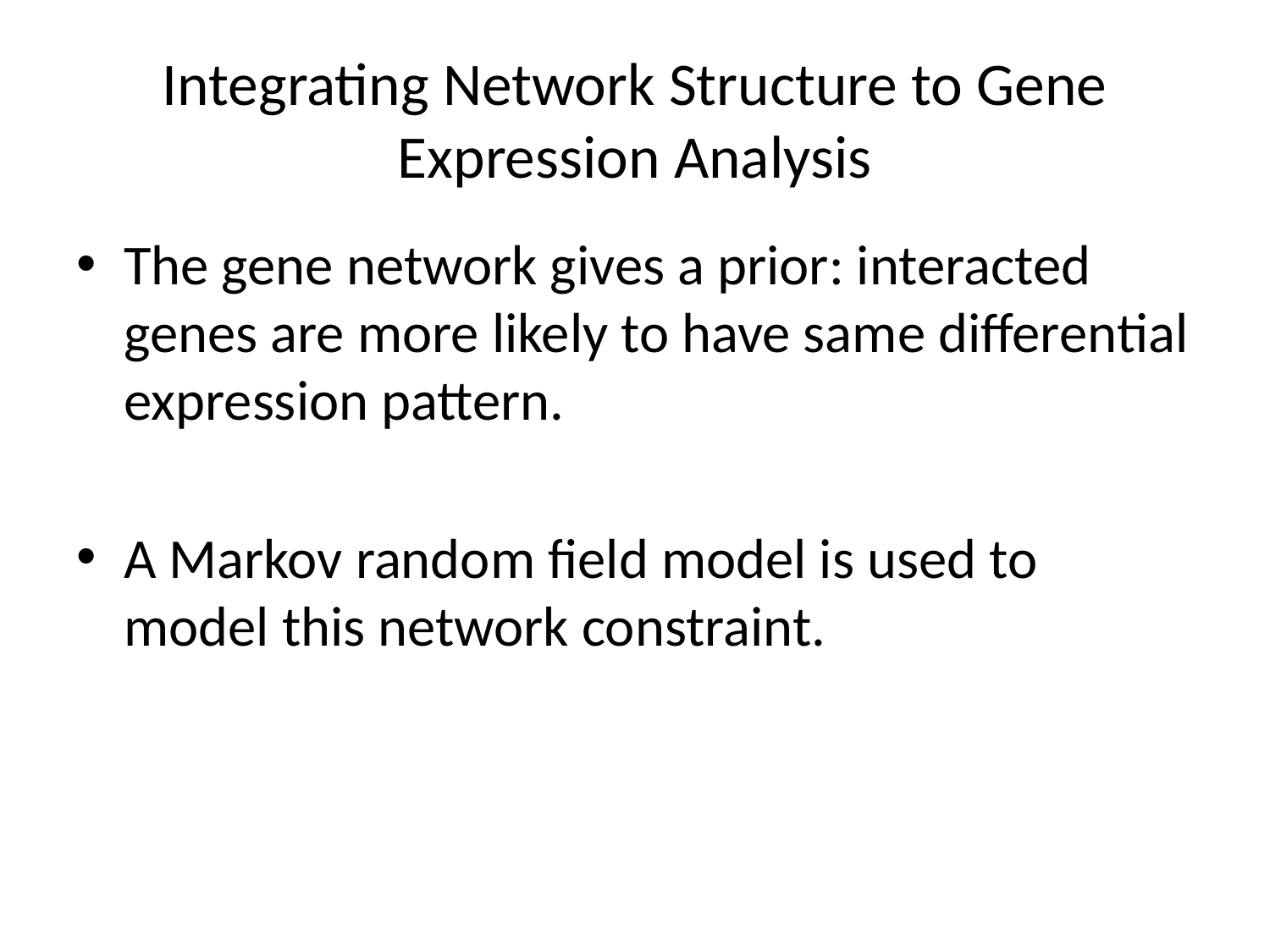

# Integrating Network Structure to Gene Expression Analysis
The gene network gives a prior: interacted genes are more likely to have same differential expression pattern.

A Markov random field model is used to model this network constraint.